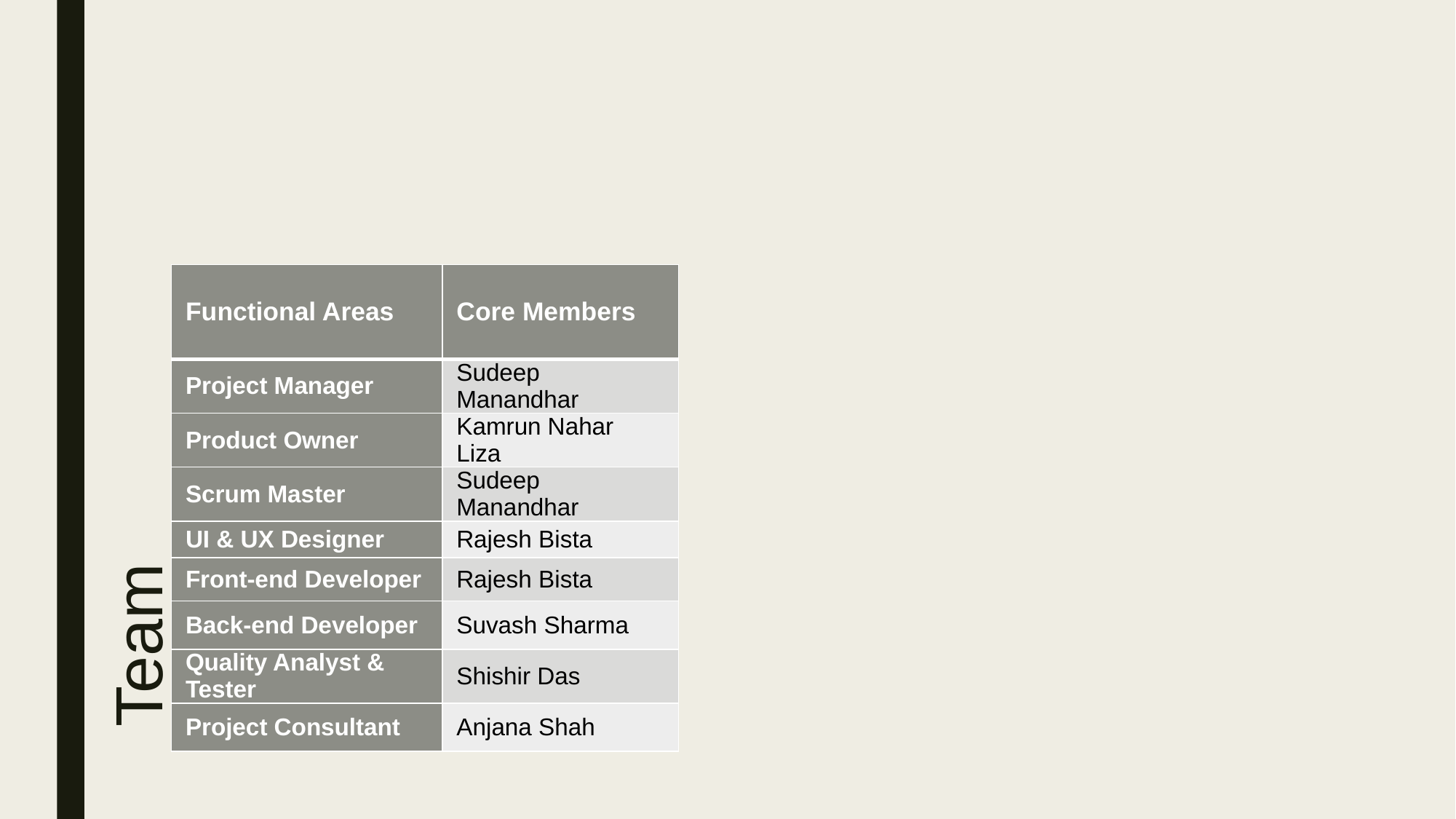

| Functional Areas | Core Members |
| --- | --- |
| Project Manager | Sudeep Manandhar |
| Product Owner | Kamrun Nahar Liza |
| Scrum Master | Sudeep Manandhar |
| UI & UX Designer | Rajesh Bista |
| Front-end Developer | Rajesh Bista |
| Back-end Developer | Suvash Sharma |
| Quality Analyst & Tester | Shishir Das |
| Project Consultant | Anjana Shah |
# Team